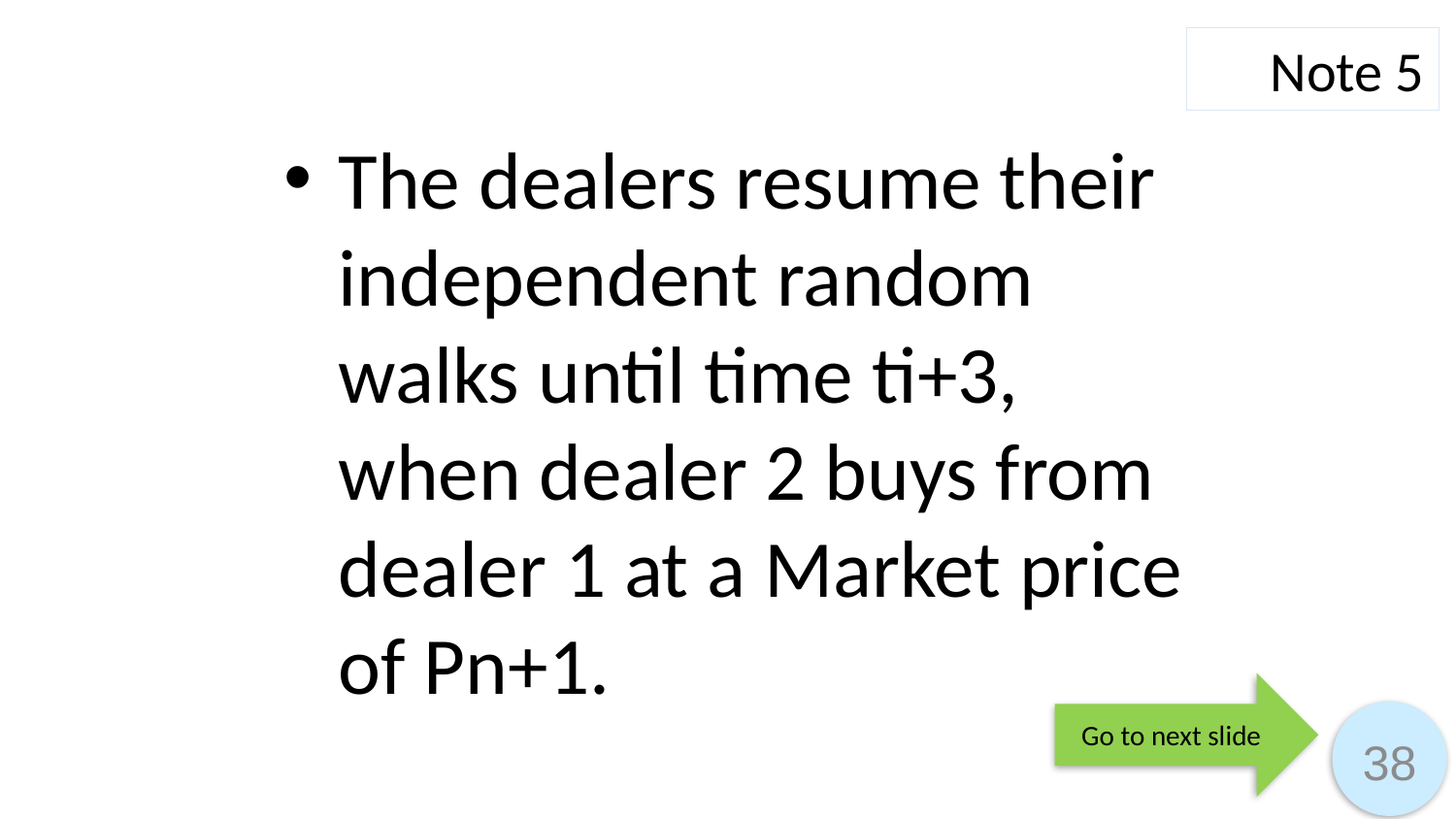

Note 5
The dealers resume their independent random walks until time ti+3, when dealer 2 buys from dealer 1 at a Market price of Pn+1.
Go to next slide
38